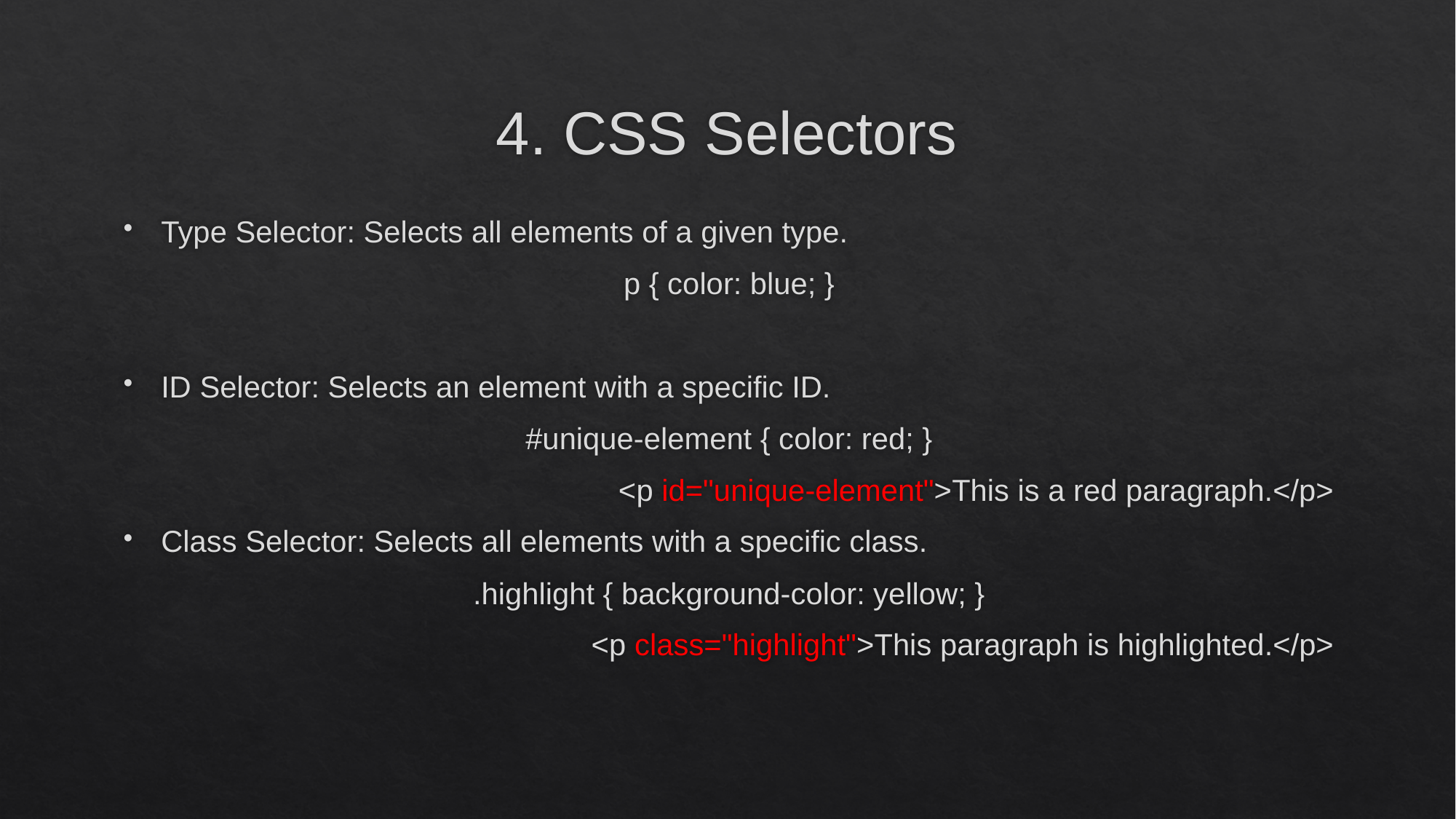

# 4. CSS Selectors
Type Selector: Selects all elements of a given type.
p { color: blue; }

ID Selector: Selects an element with a specific ID.
#unique-element { color: red; }
<p id="unique-element">This is a red paragraph.</p>
Class Selector: Selects all elements with a specific class.
.highlight { background-color: yellow; }
<p class="highlight">This paragraph is highlighted.</p>